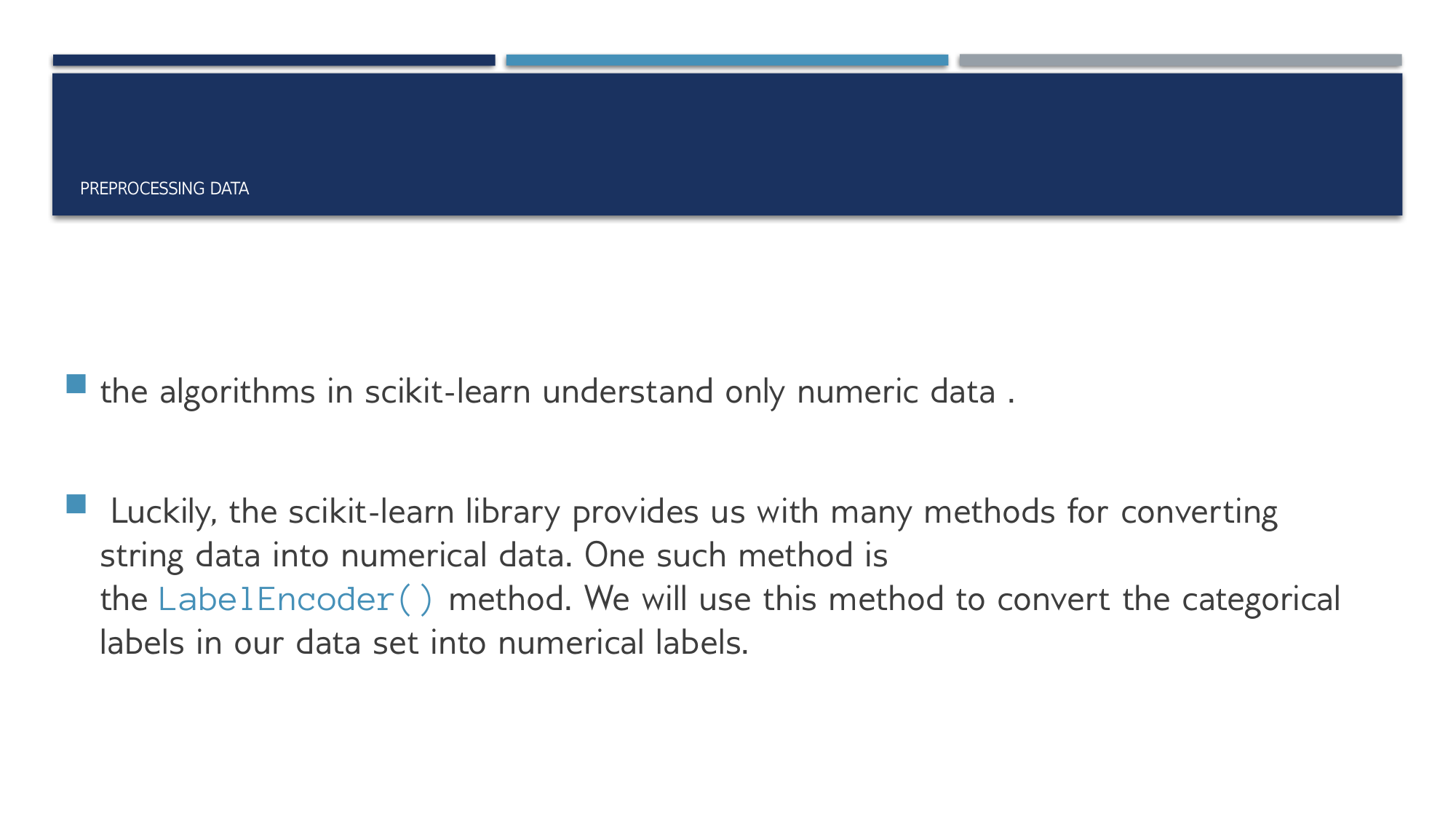

# Preprocessing Data

the algorithms in scikit-learn understand only numeric data .

 Luckily, the scikit-learn library provides us with many methods for converting string data into numerical data. One such method is the LabelEncoder() method. We will use this method to convert the categorical labels in our data set into numerical labels.